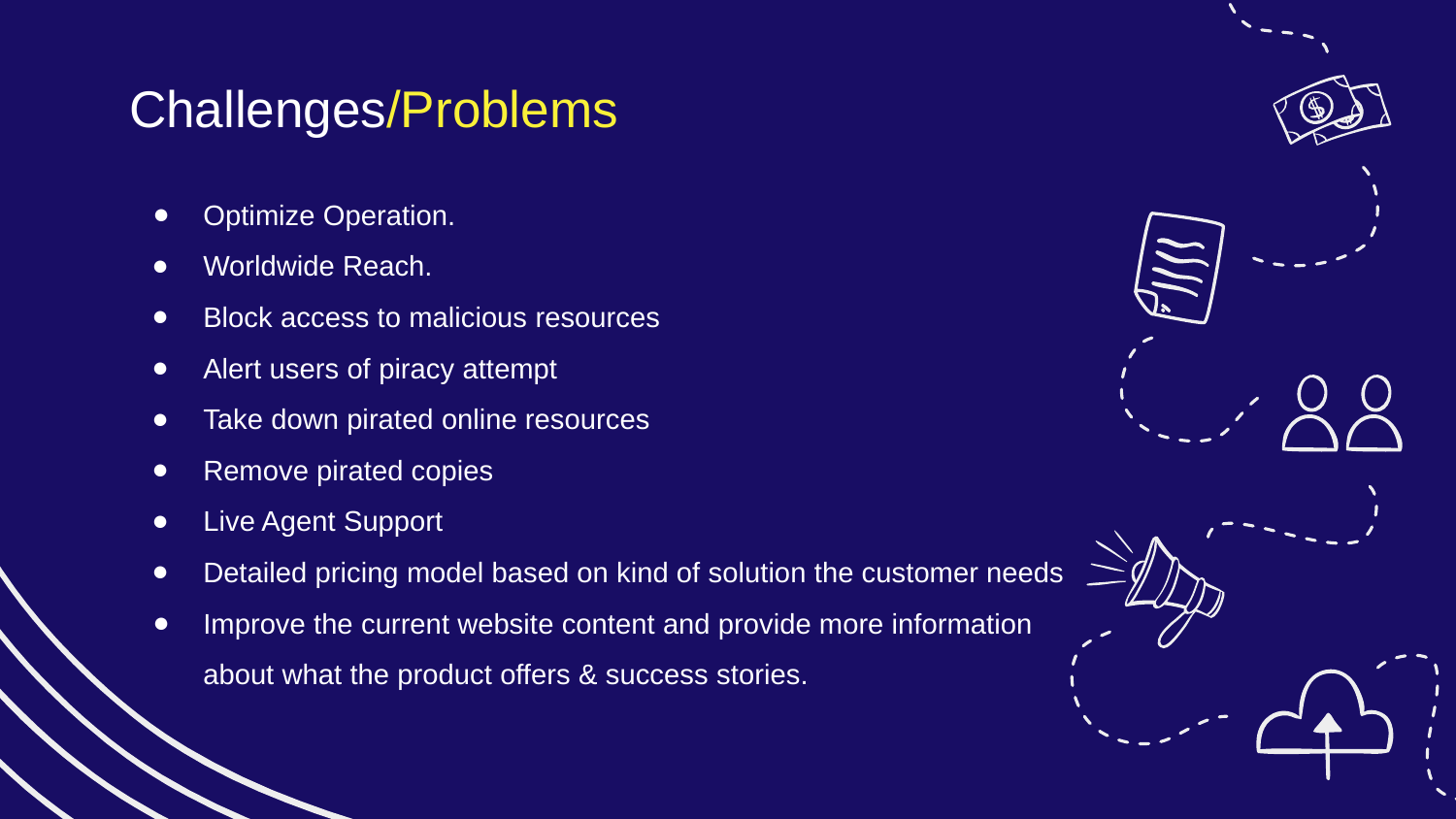

# Challenges/Problems
Optimize Operation.
Worldwide Reach.
Block access to malicious resources
Alert users of piracy attempt
Take down pirated online resources
Remove pirated copies
Live Agent Support
Detailed pricing model based on kind of solution the customer needs
Improve the current website content and provide more information about what the product offers & success stories.